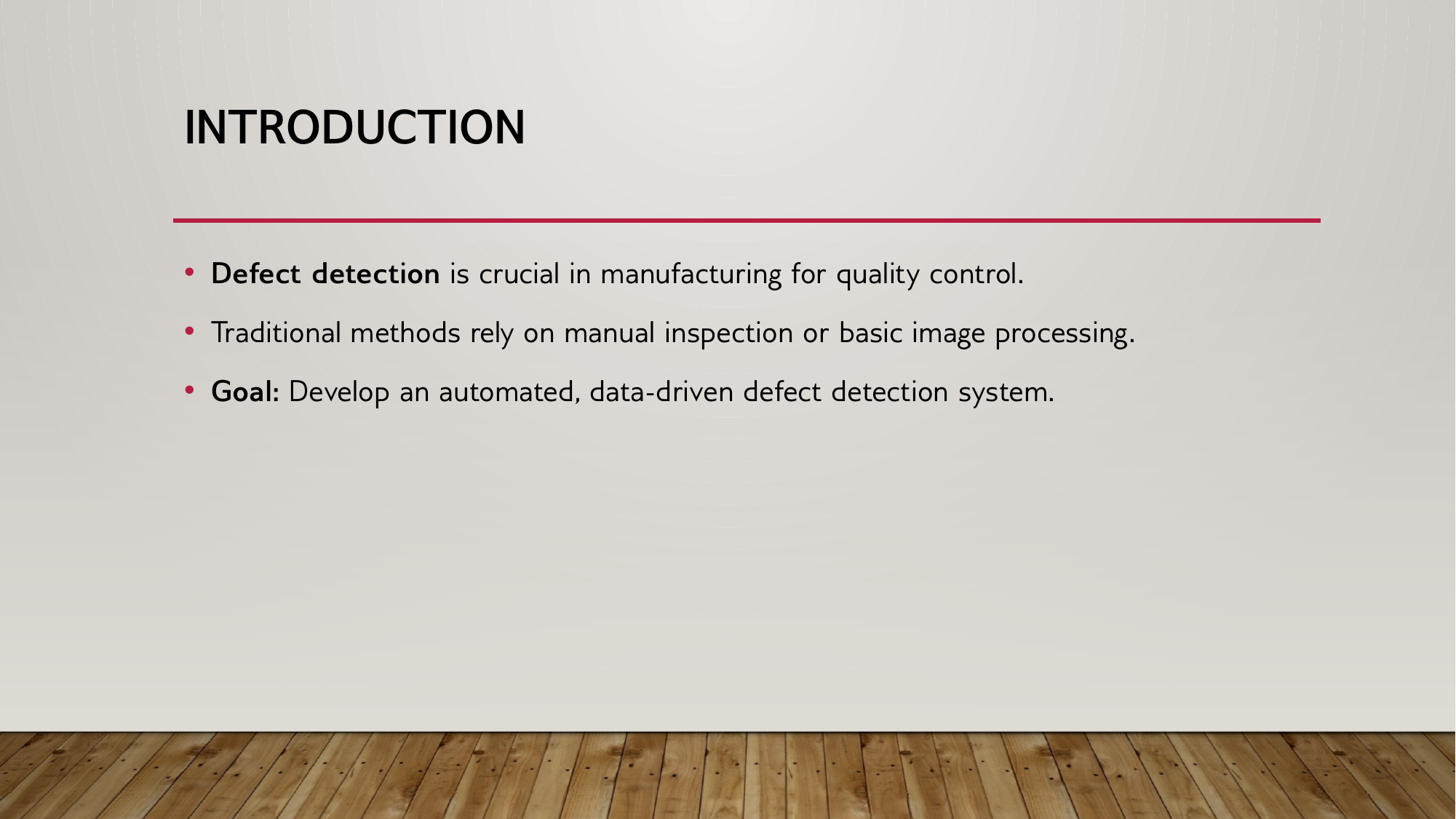

# Introduction
Defect detection is crucial in manufacturing for quality control.
Traditional methods rely on manual inspection or basic image processing.
Goal: Develop an automated, data-driven defect detection system.